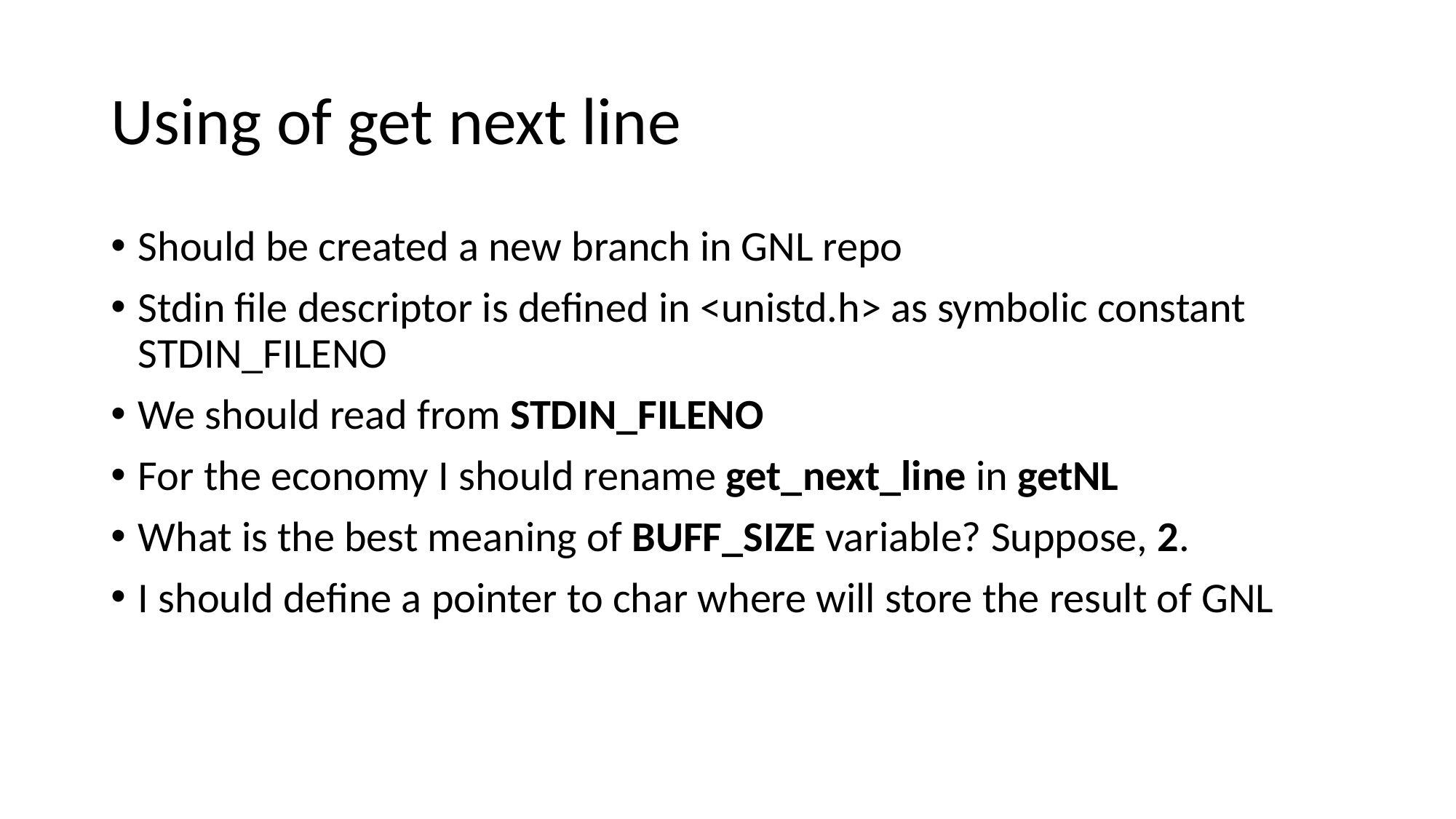

# Using of get next line
Should be created a new branch in GNL repo
Stdin file descriptor is defined in <unistd.h> as symbolic constant STDIN_FILENO
We should read from STDIN_FILENO
For the economy I should rename get_next_line in getNL
What is the best meaning of BUFF_SIZE variable? Suppose, 2.
I should define a pointer to char where will store the result of GNL